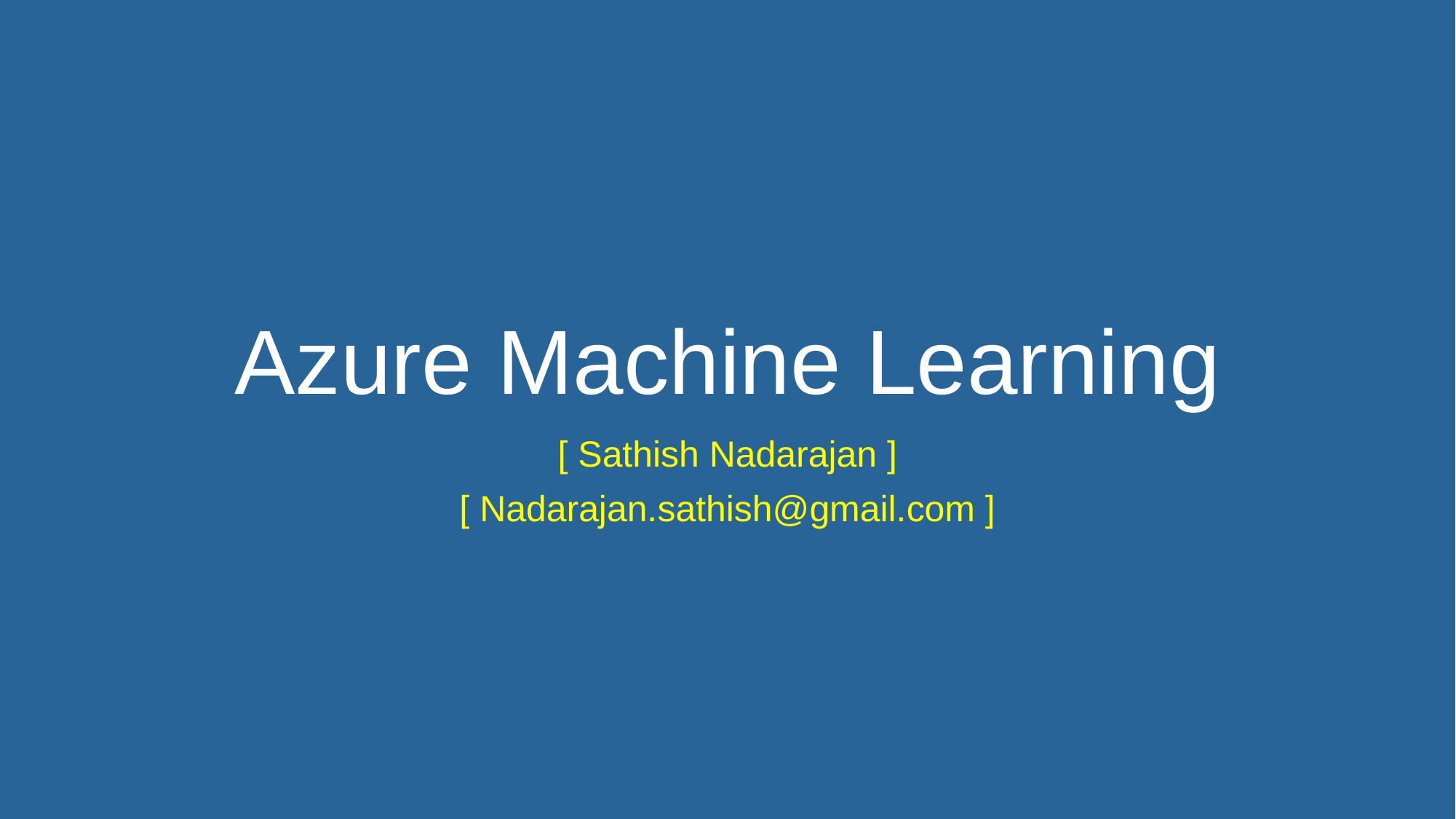

# Azure Machine Learning
[ Sathish Nadarajan ]
[ Nadarajan.sathish@gmail.com ]